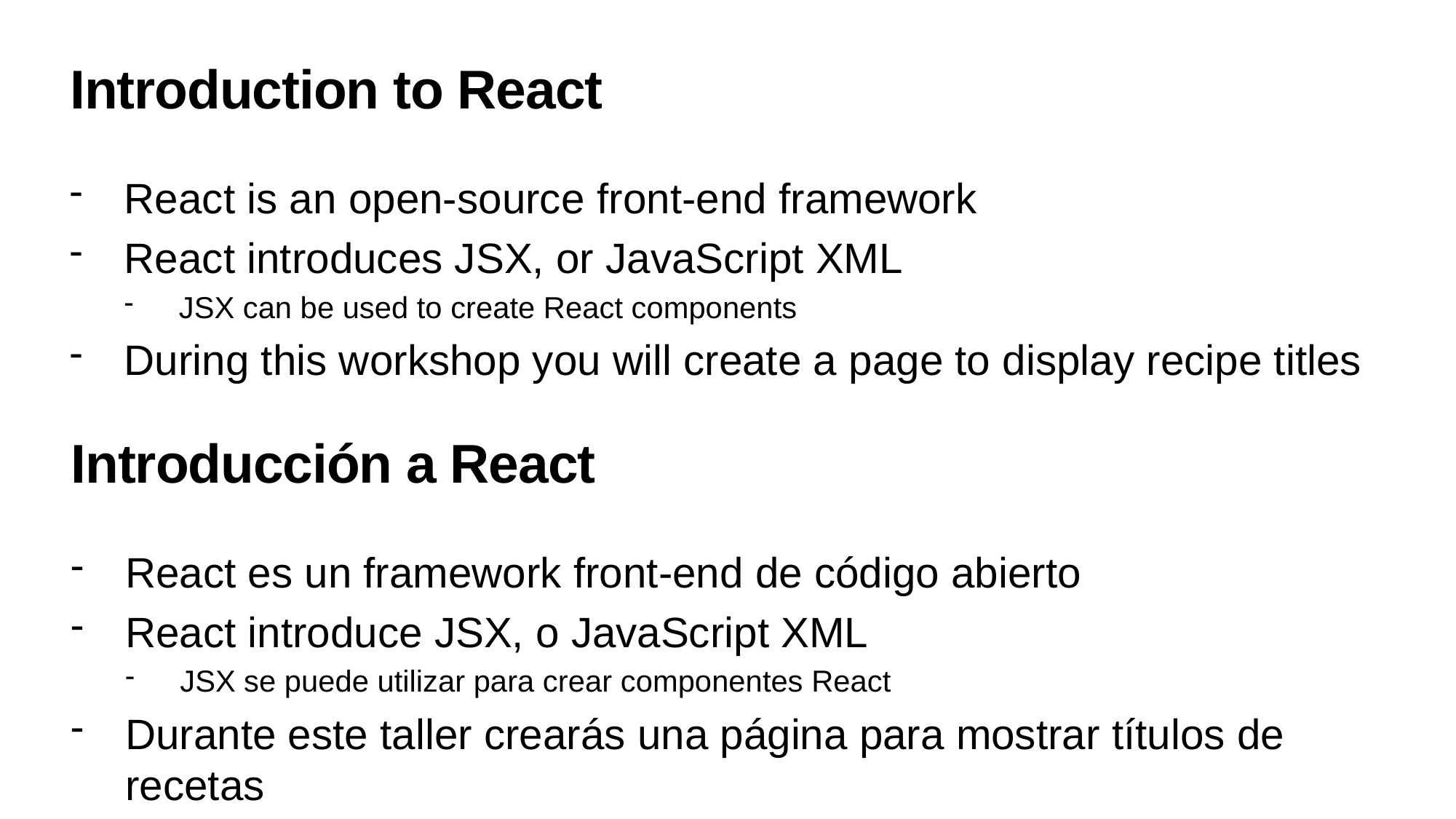

# Introduction to React
React is an open-source front-end framework
React introduces JSX, or JavaScript XML
JSX can be used to create React components
During this workshop you will create a page to display recipe titles
Introducción a React
React es un framework front-end de código abierto
React introduce JSX, o JavaScript XML
JSX se puede utilizar para crear componentes React
Durante este taller crearás una página para mostrar títulos de recetas